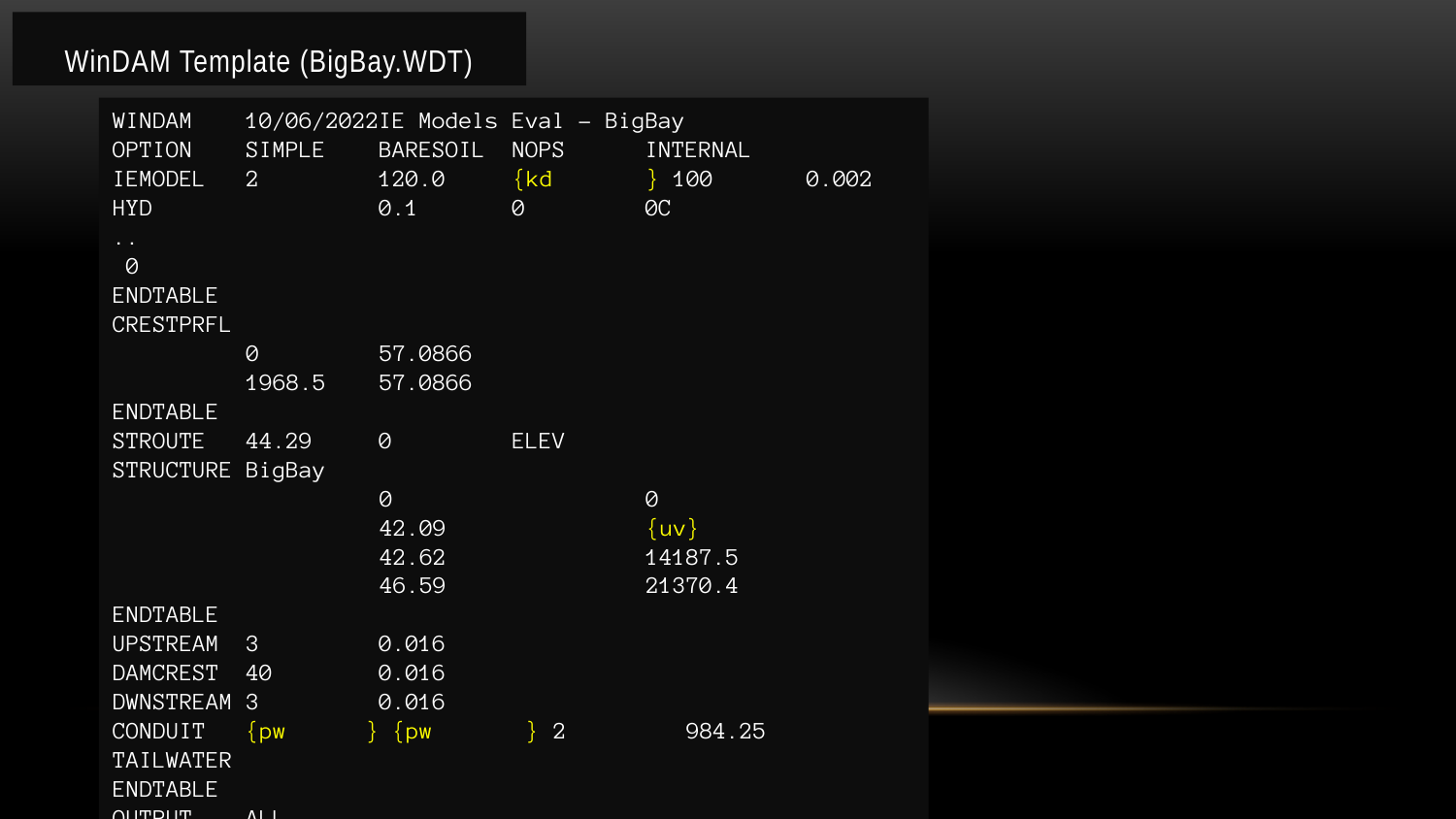

# WinDAM Template (BigBay.WDT)
WINDAM    10/06/2022IE Models Eval - BigBay
OPTION    SIMPLE    BARESOIL  NOPS      INTERNAL
IEMODEL   2         120.0     {kd       } 100       0.002
HYD                 0.1       0         0C
..
 0
ENDTABLE
CRESTPRFL
          0         57.0866
          1968.5    57.0866
ENDTABLE
STROUTE   44.29     0         ELEV
STRUCTURE BigBay
                    0                   0
                    42.09               {uv}
                    42.62               14187.5
                    46.59               21370.4
ENDTABLE
UPSTREAM  3         0.016
DAMCREST  40        0.016
DWNSTREAM 3         0.016
CONDUIT   {pw      } {pw       } 2         984.25
TAILWATER
ENDTABLE
OUTPUT    ALL
ENDRUN